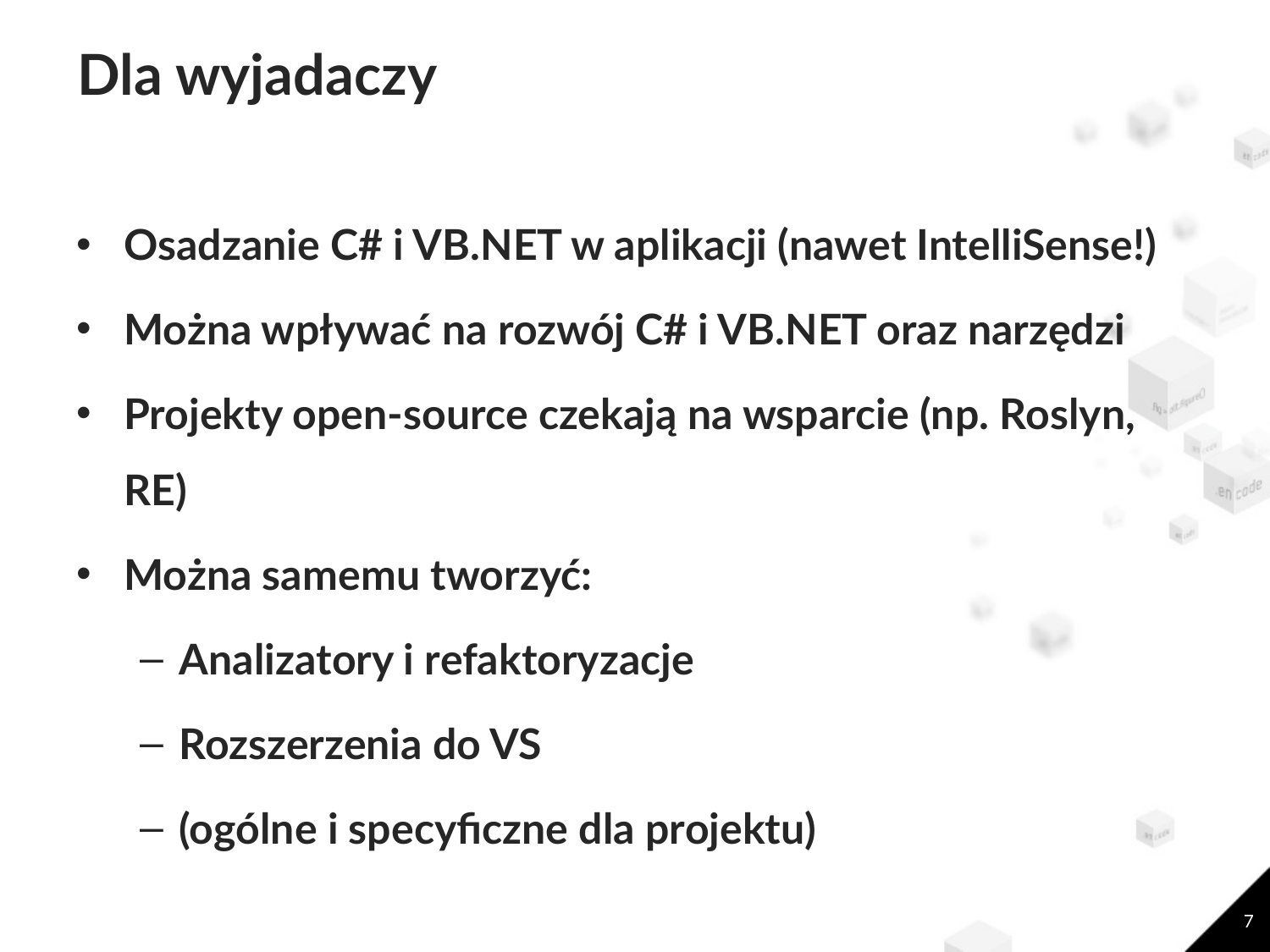

# Dla wyjadaczy
Osadzanie C# i VB.NET w aplikacji (nawet IntelliSense!)
Można wpływać na rozwój C# i VB.NET oraz narzędzi
Projekty open-source czekają na wsparcie (np. Roslyn, RE)
Można samemu tworzyć:
Analizatory i refaktoryzacje
Rozszerzenia do VS
(ogólne i specyficzne dla projektu)
7